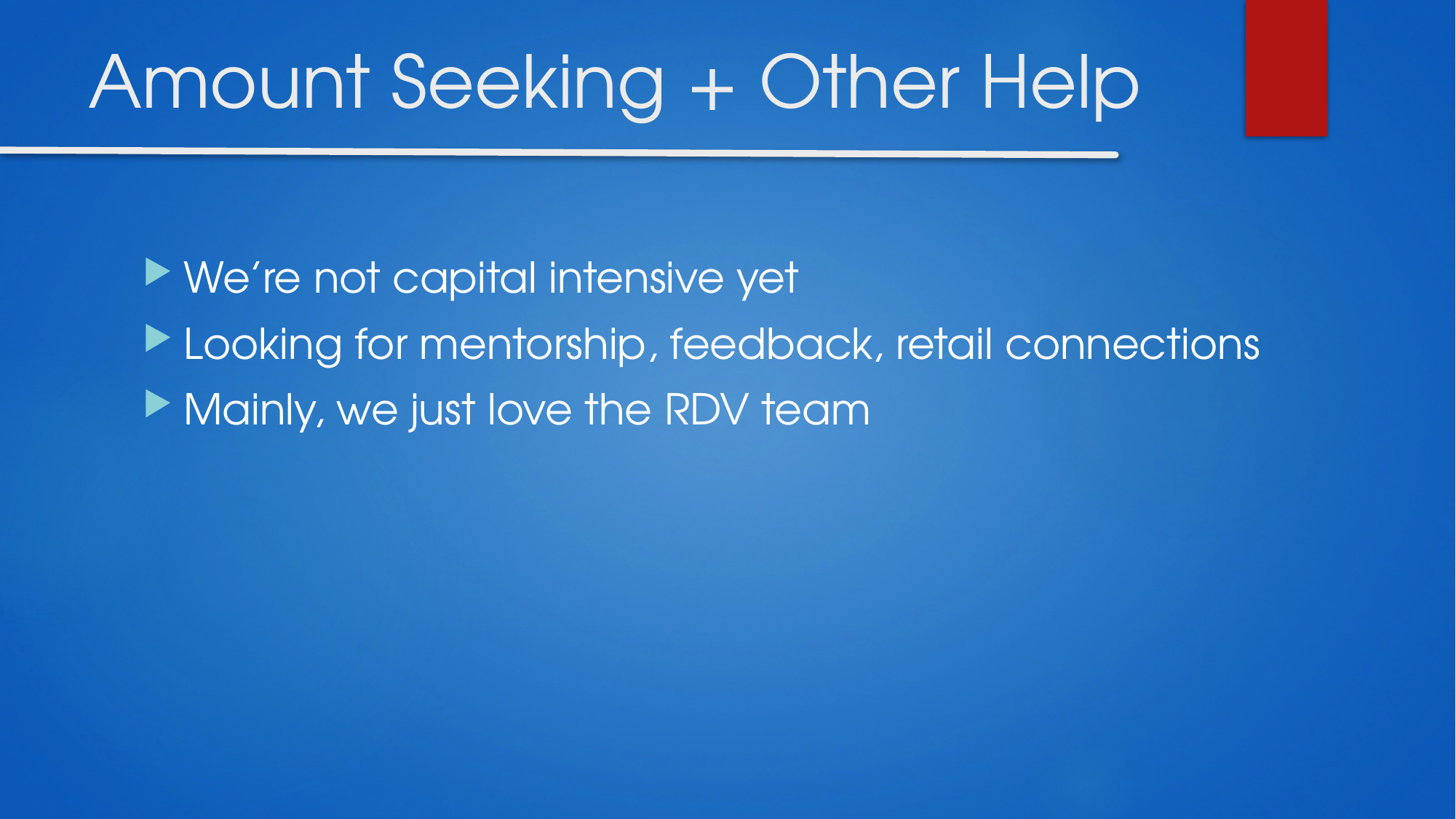

# Amount Seeking + Other Help
We’re not capital intensive yet
Looking for mentorship, feedback, retail connections
Mainly, we just love the RDV team